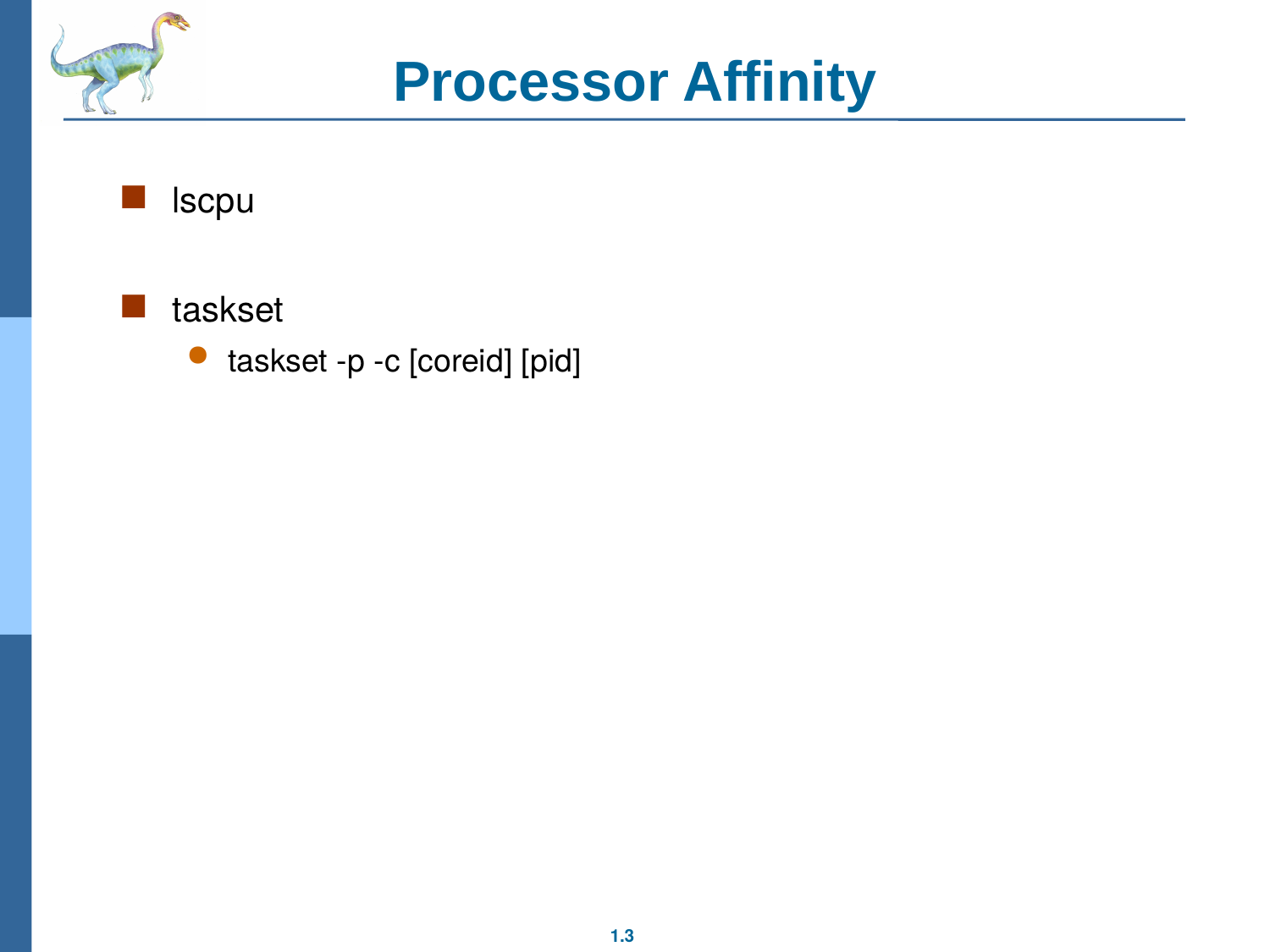

# Processor Affinity
lscpu

taskset
taskset -p -c [coreid] [pid]